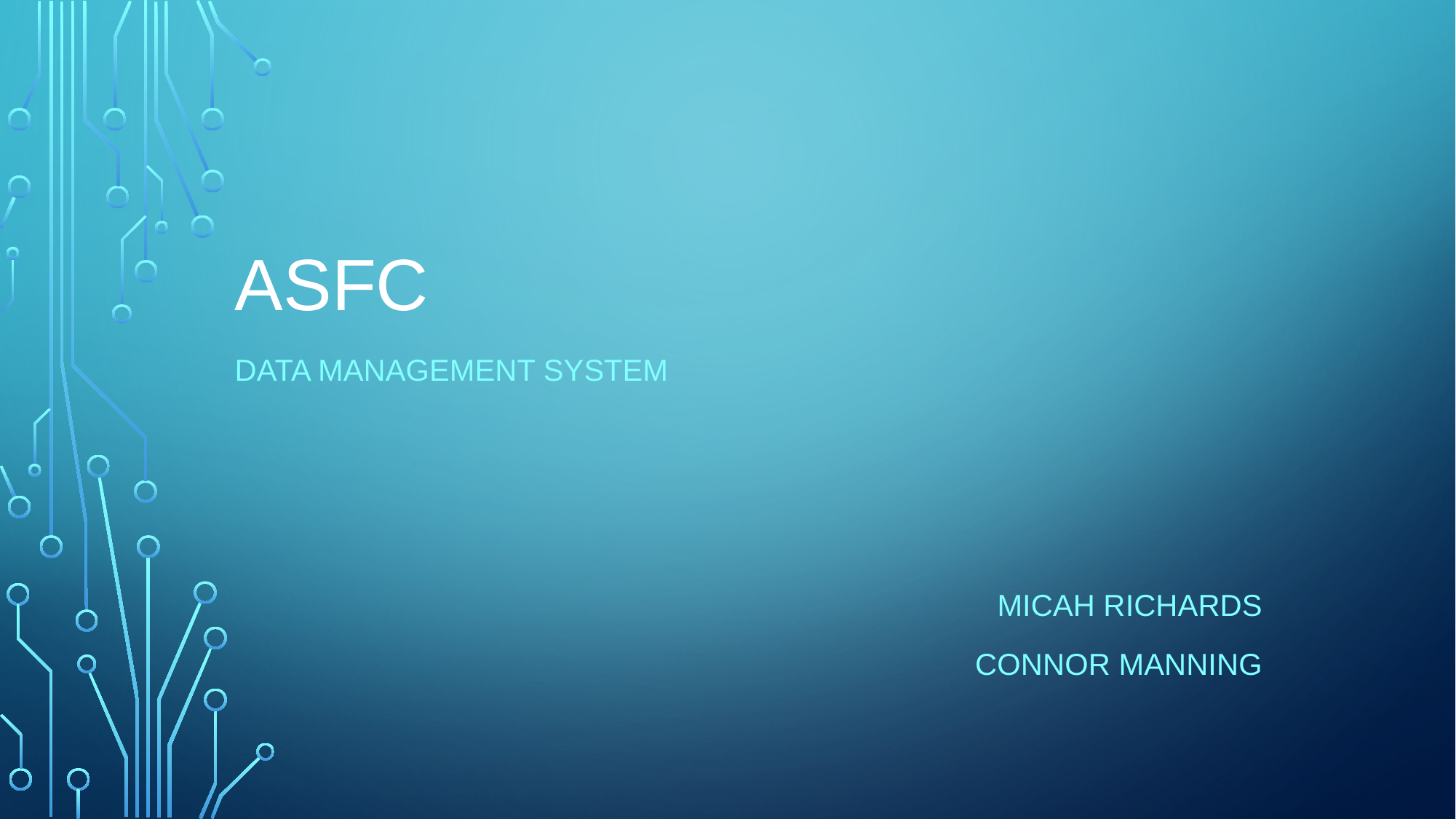

# ASFC
Data Management System

				Micah Richards
Connor Manning